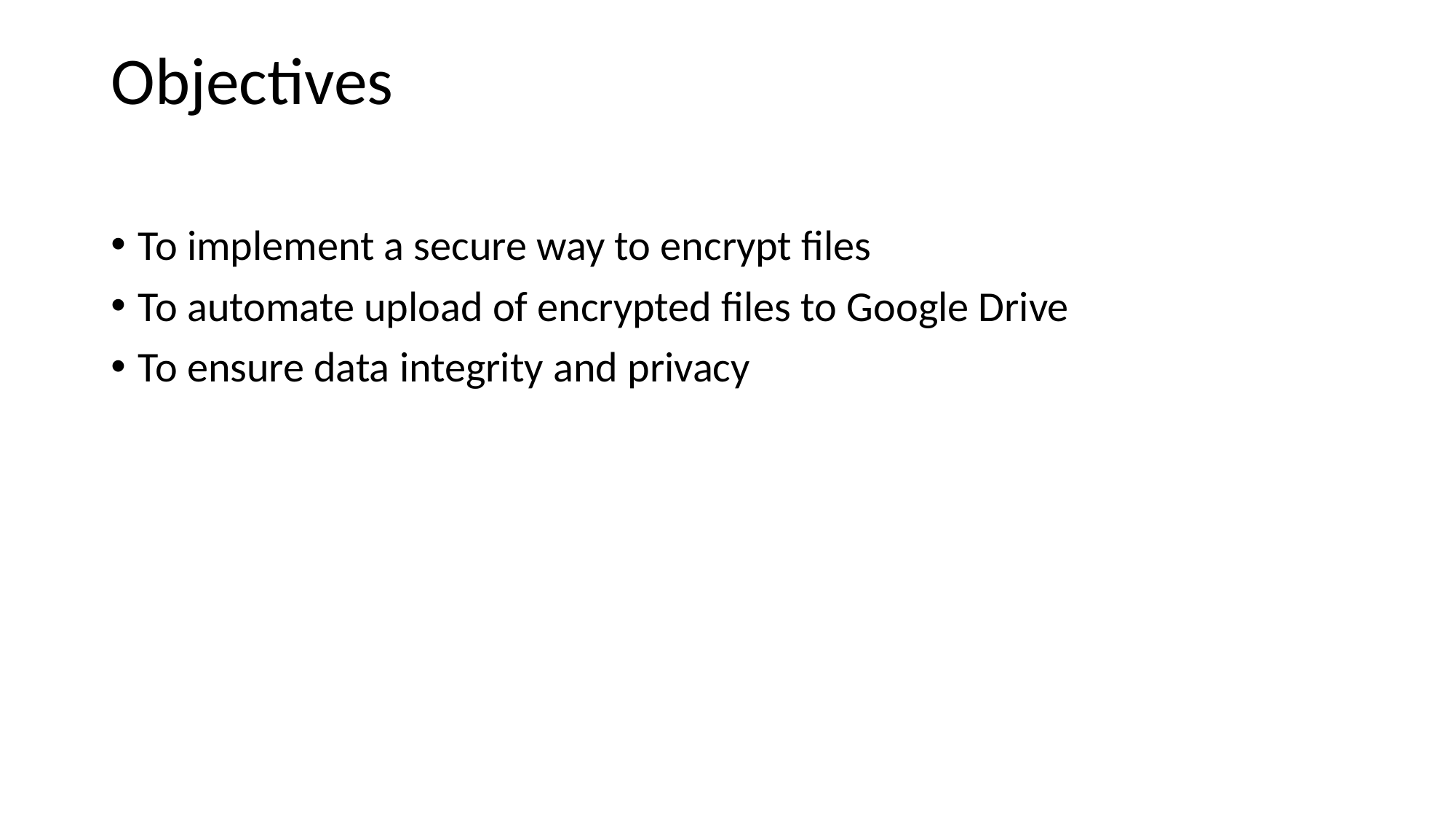

# Objectives
To implement a secure way to encrypt files
To automate upload of encrypted files to Google Drive
To ensure data integrity and privacy